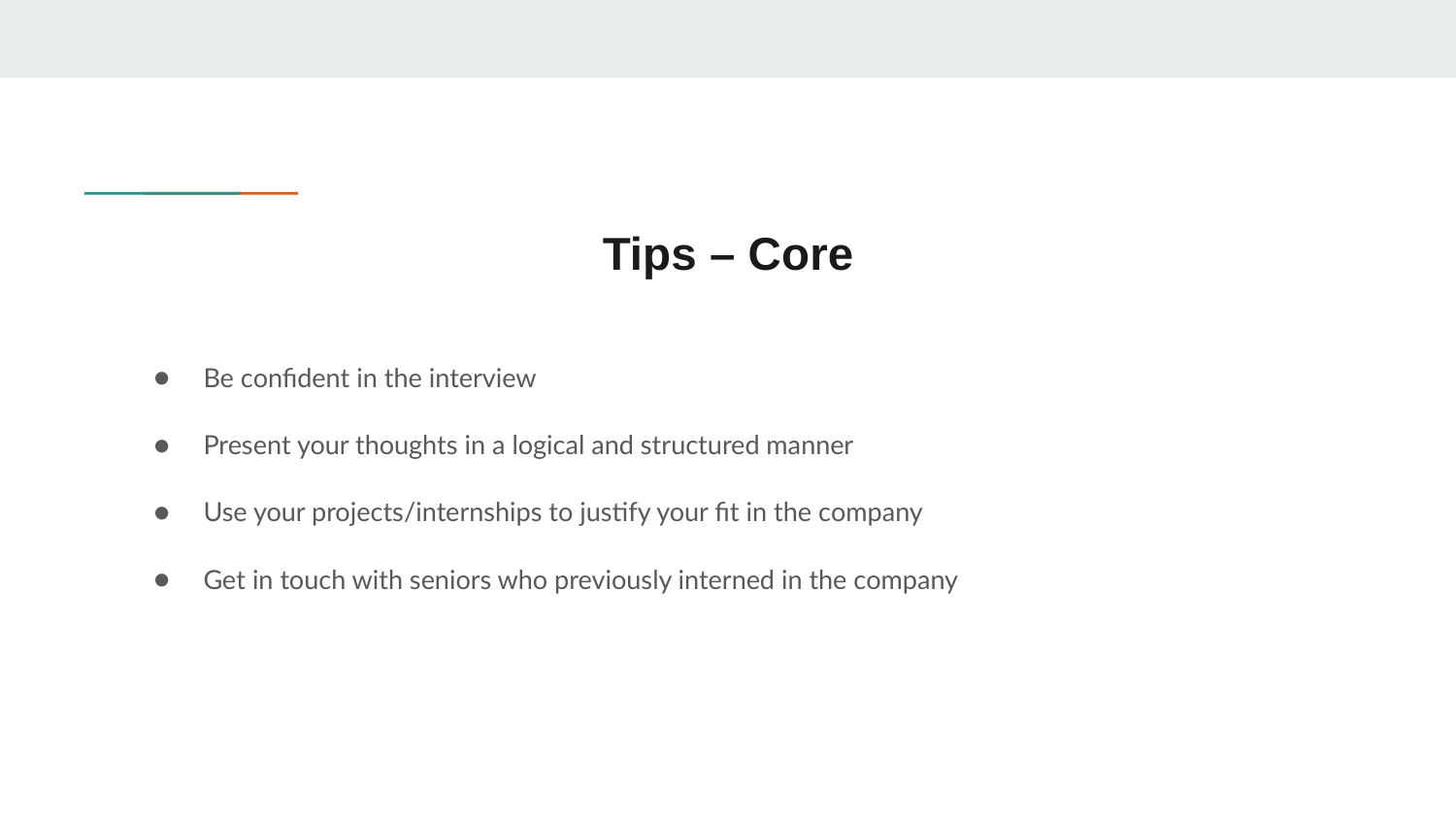

# Tips – Core

Be confident in the interview
Present your thoughts in a logical and structured manner
Use your projects/internships to justify your fit in the company
Get in touch with seniors who previously interned in the company